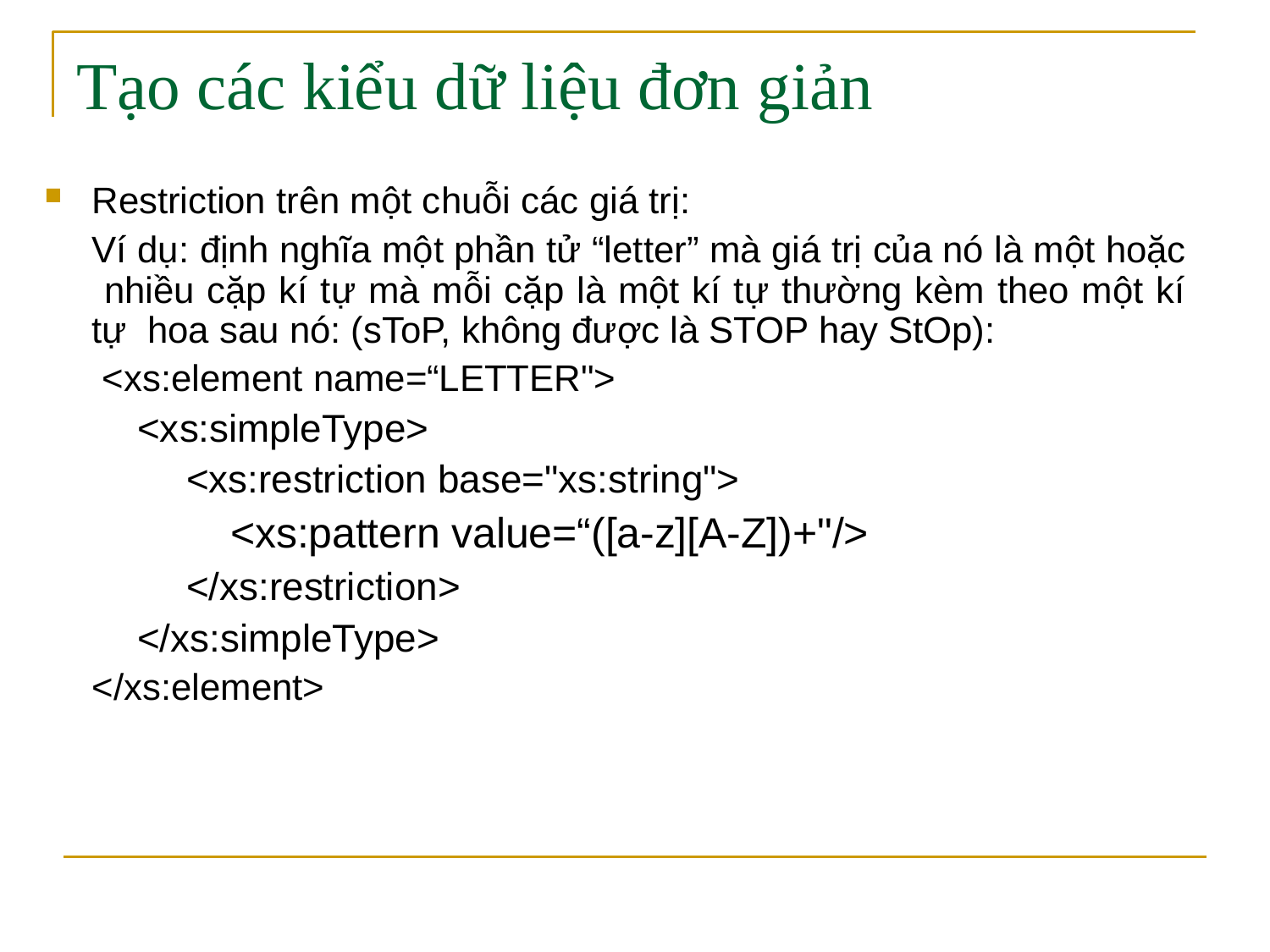

# Tạo các kiểu dữ liệu đơn giản
Restriction trên một chuỗi các giá trị:
Ví dụ: định nghĩa một phần tử “letter” mà giá trị của nó là một hoặc  nhiều cặp kí tự mà mỗi cặp là một kí tự thường kèm theo một kí tự  hoa sau nó: (sToP, không được là STOP hay StOp):
<xs:element name=“LETTER">
<xs:simpleType>
<xs:restriction base="xs:string">
<xs:pattern value=“([a-z][A-Z])+"/>
</xs:restriction>
</xs:simpleType>
</xs:element>